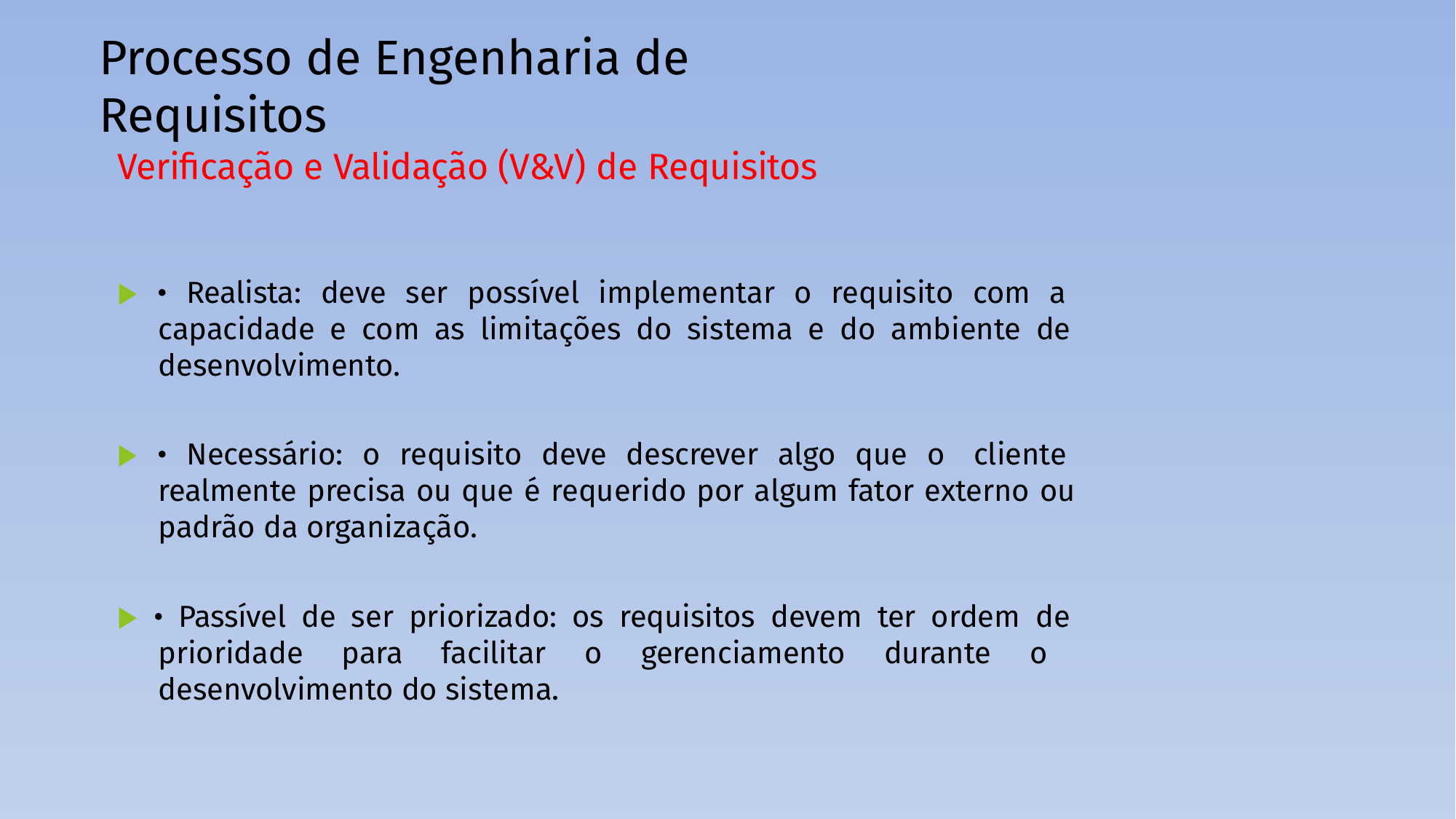

# Processo de Engenharia de Requisitos
Verificação e Validação (V&V) de Requisitos

▶ • Realista: deve ser possível implementar o requisito com a  capacidade e com as limitações do sistema e do ambiente de  desenvolvimento.

▶ • Necessário: o requisito deve descrever algo que o cliente  realmente precisa ou que é requerido por algum fator externo ou  padrão da organização.

▶ • Passível de ser priorizado: os requisitos devem ter ordem de  prioridade para facilitar o gerenciamento durante o  desenvolvimento do sistema.